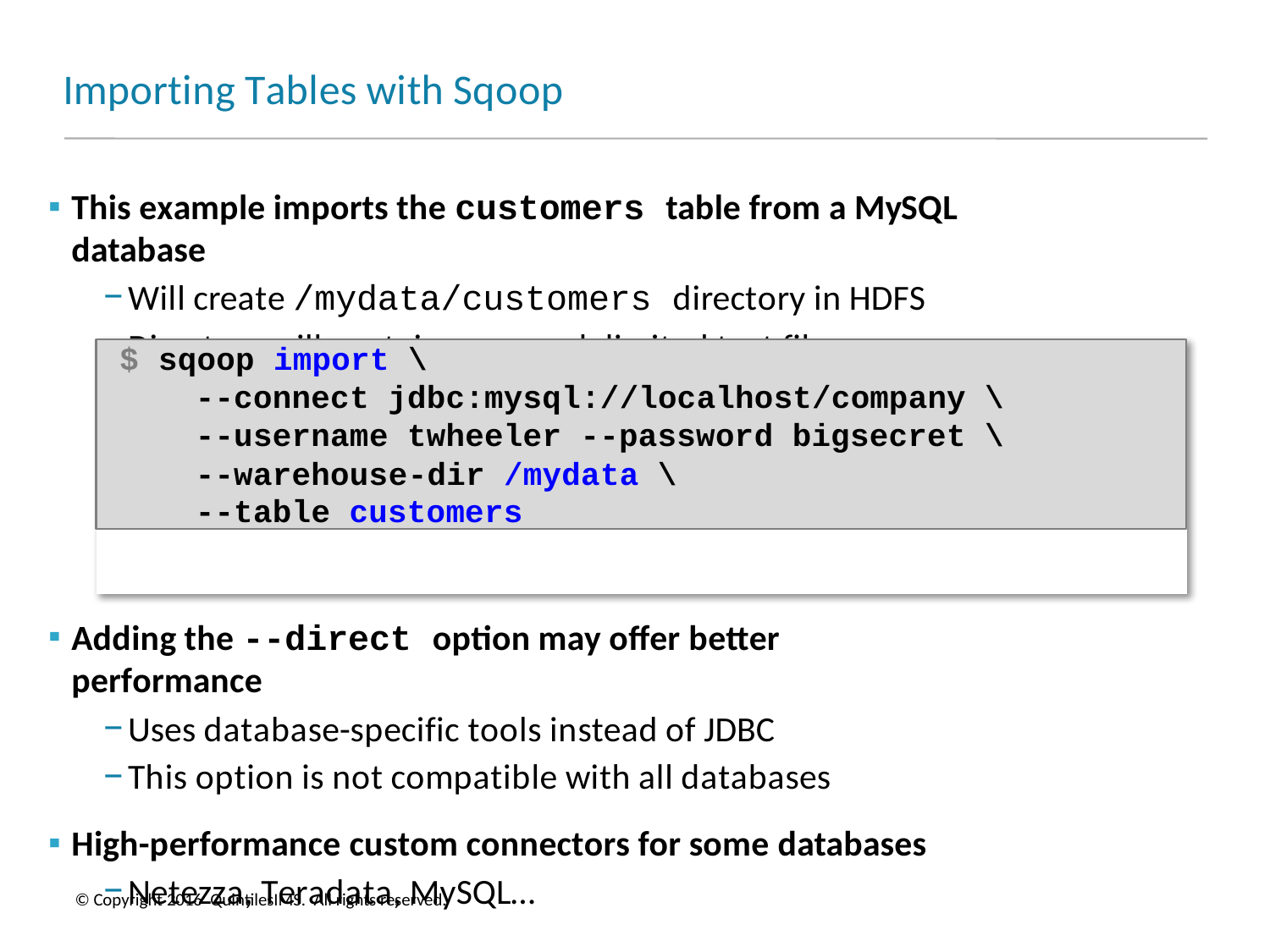

# Importing Tables with Sqoop
This example imports the customers table from a MySQL database
Will create /mydata/customers directory in HDFS
Directory will contain comma-delimited text files

$ sqoop import \
--connect jdbc:mysql://localhost/company \
--username twheeler --password bigsecret \
--warehouse-dir /mydata \
--table customers
Adding the --direct option may offer better performance
Uses database-specific tools instead of JDBC
This option is not compatible with all databases
High-performance custom connectors for some databases
Netezza, Teradata, MySQL…
© Copyright 2016  QuintilesIMS.  All rights reserved.